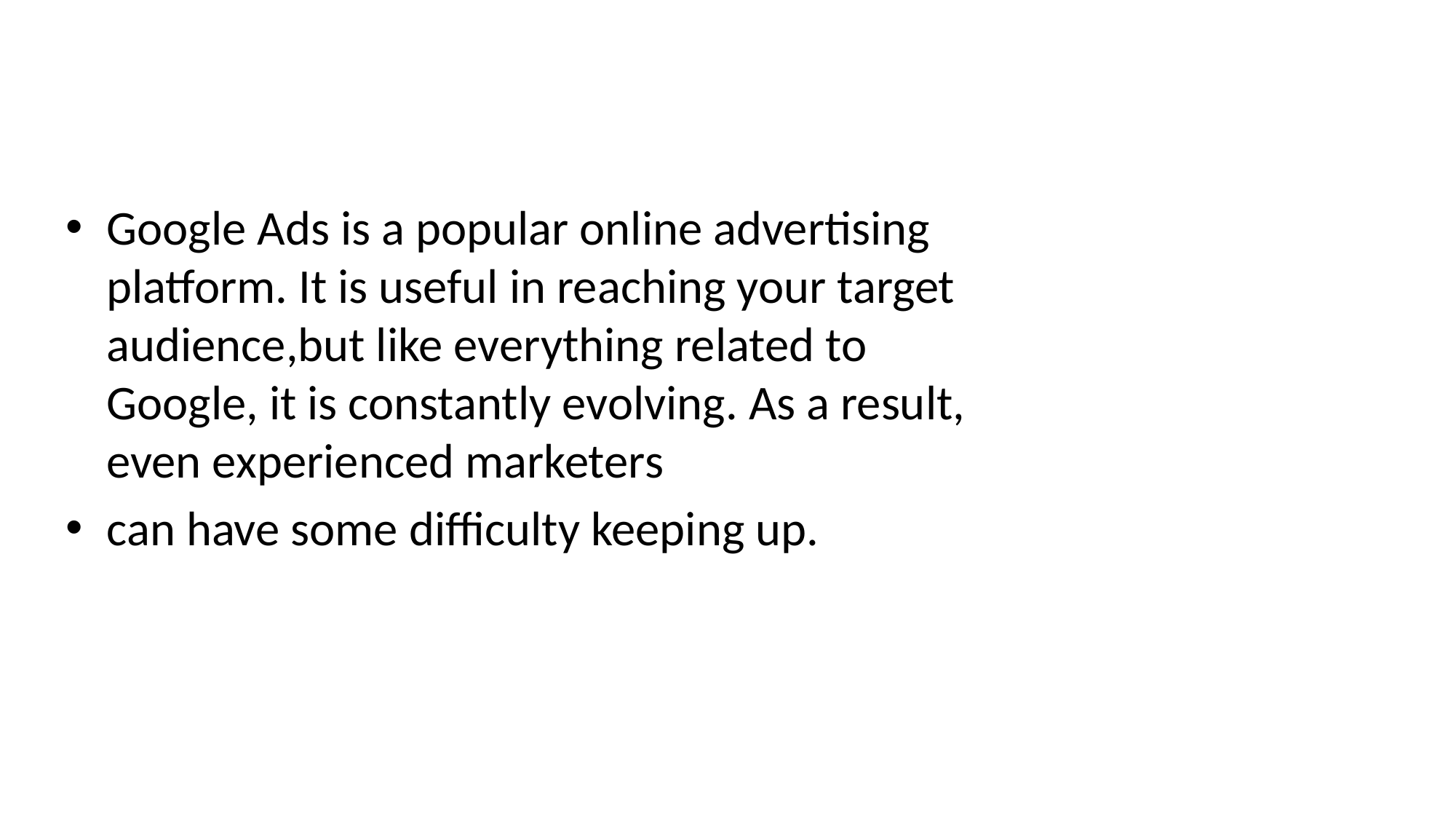

#
Google Ads is a popular online advertising platform. It is useful in reaching your target audience,but like everything related to Google, it is constantly evolving. As a result, even experienced marketers
can have some difficulty keeping up.